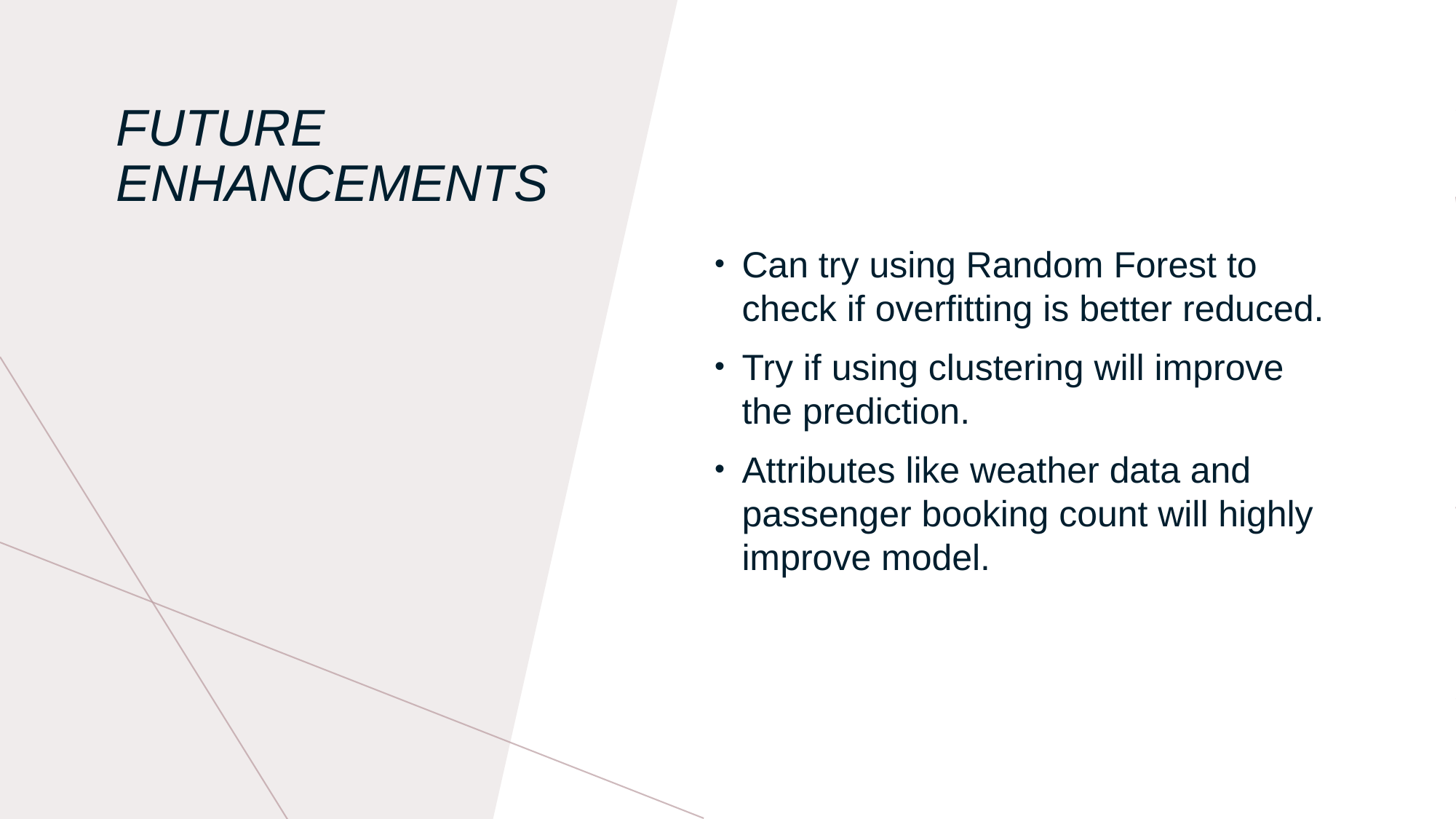

Can try using Random Forest to check if overfitting is better reduced.
Try if using clustering will improve the prediction.
Attributes like weather data and passenger booking count will highly improve model.
# FUTURE ENHANCEMENTS